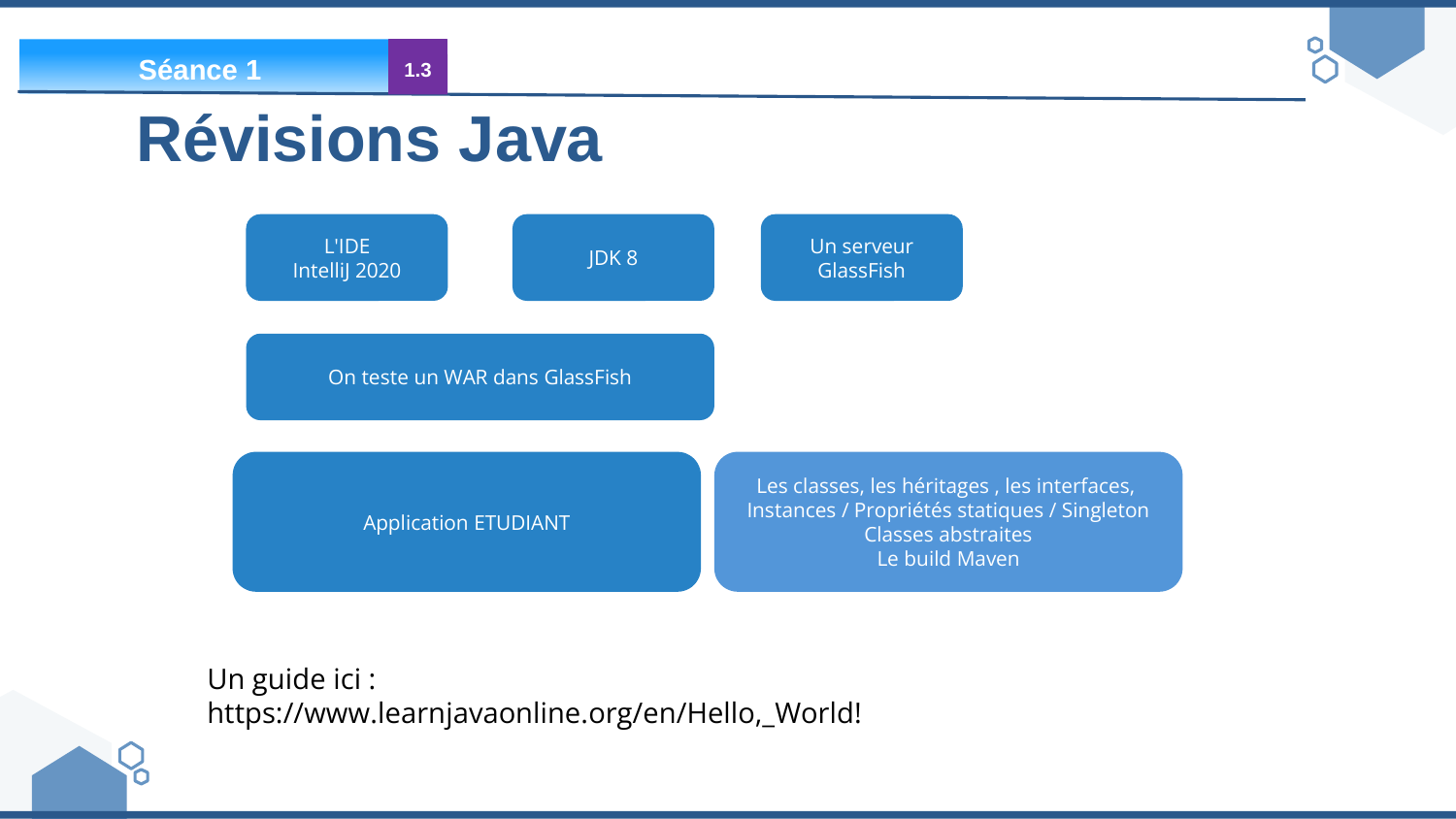

Séance 1
1.3
# Révisions Java
L'IDE
IntelliJ 2020
JDK 8
Un serveur
GlassFish
On teste un WAR dans GlassFish
Application ETUDIANT
Les classes, les héritages , les interfaces,
Instances / Propriétés statiques / Singleton
Classes abstraites
Le build Maven
Un guide ici :
https://www.learnjavaonline.org/en/Hello,_World!